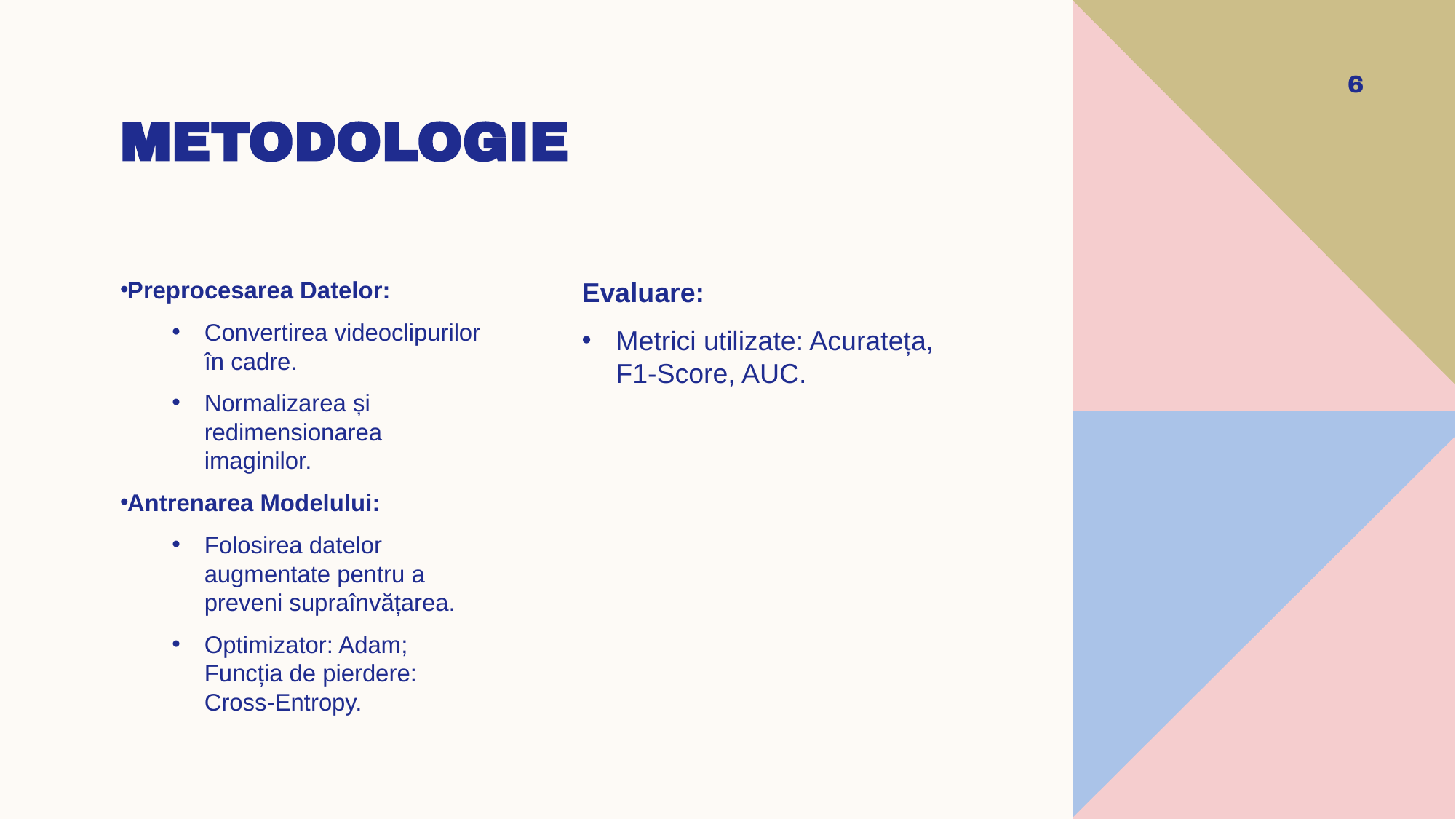

6
# Metodologie
Preprocesarea Datelor:
Convertirea videoclipurilor în cadre.
Normalizarea și redimensionarea imaginilor.
Antrenarea Modelului:
Folosirea datelor augmentate pentru a preveni supraînvățarea.
Optimizator: Adam; Funcția de pierdere: Cross-Entropy.
Evaluare:
Metrici utilizate: Acurateța, F1-Score, AUC.